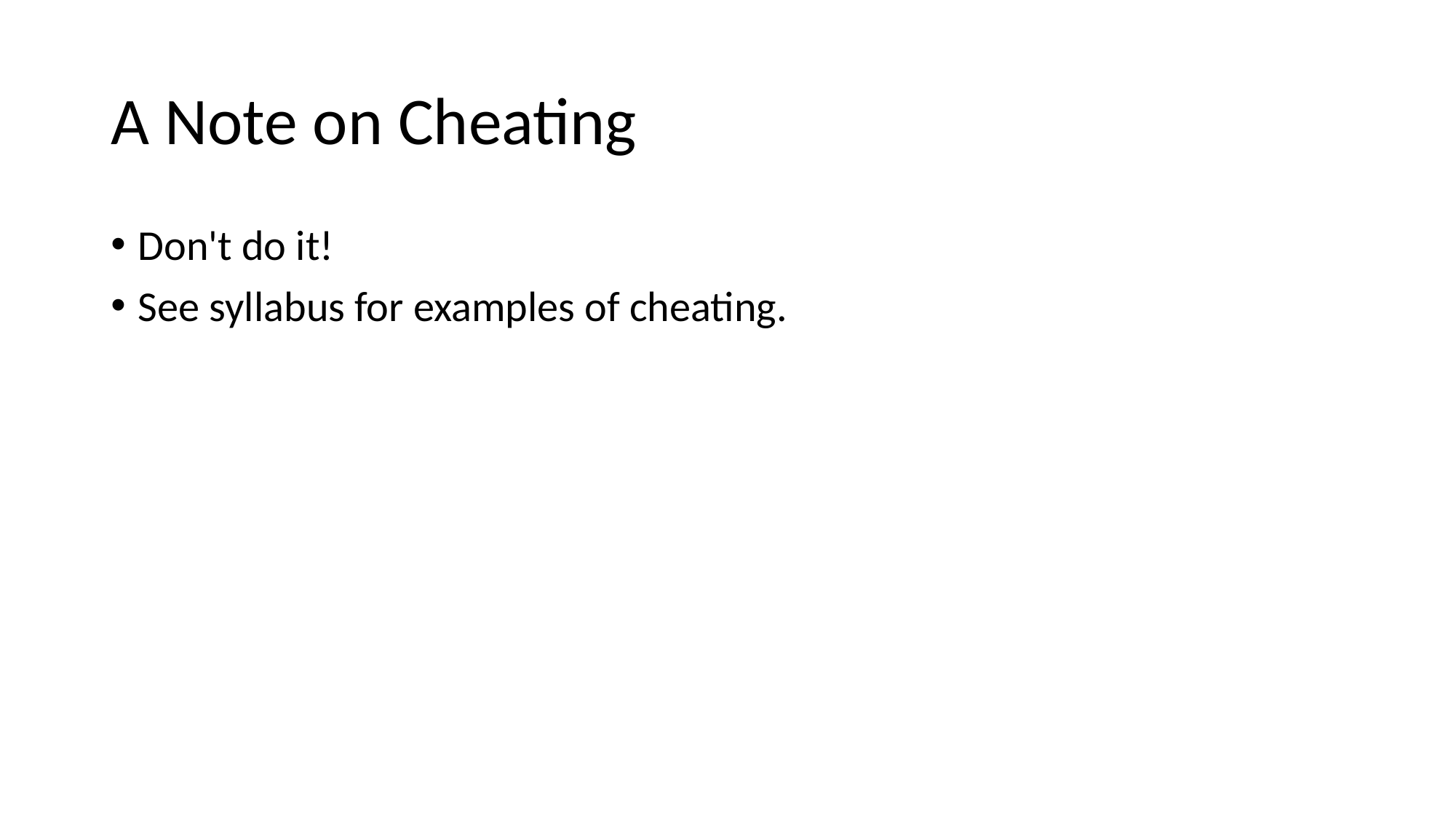

# A Note on Cheating
Don't do it!
See syllabus for examples of cheating.